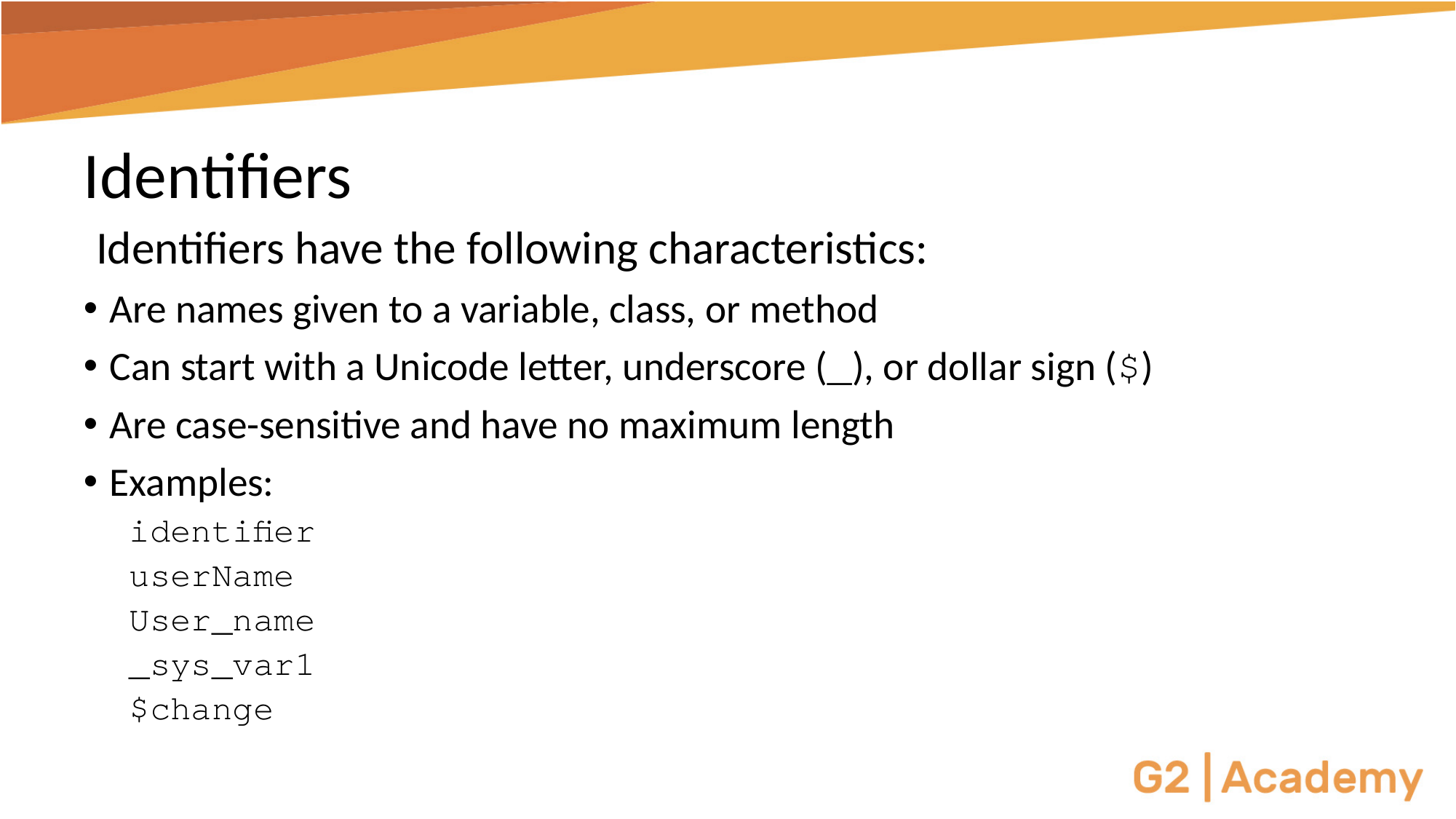

# Identifiers
Identifiers have the following characteristics:
Are names given to a variable, class, or method
Can start with a Unicode letter, underscore (_), or dollar sign ($)
Are case-sensitive and have no maximum length
Examples:
identifier
userName
User_name
_sys_var1
$change